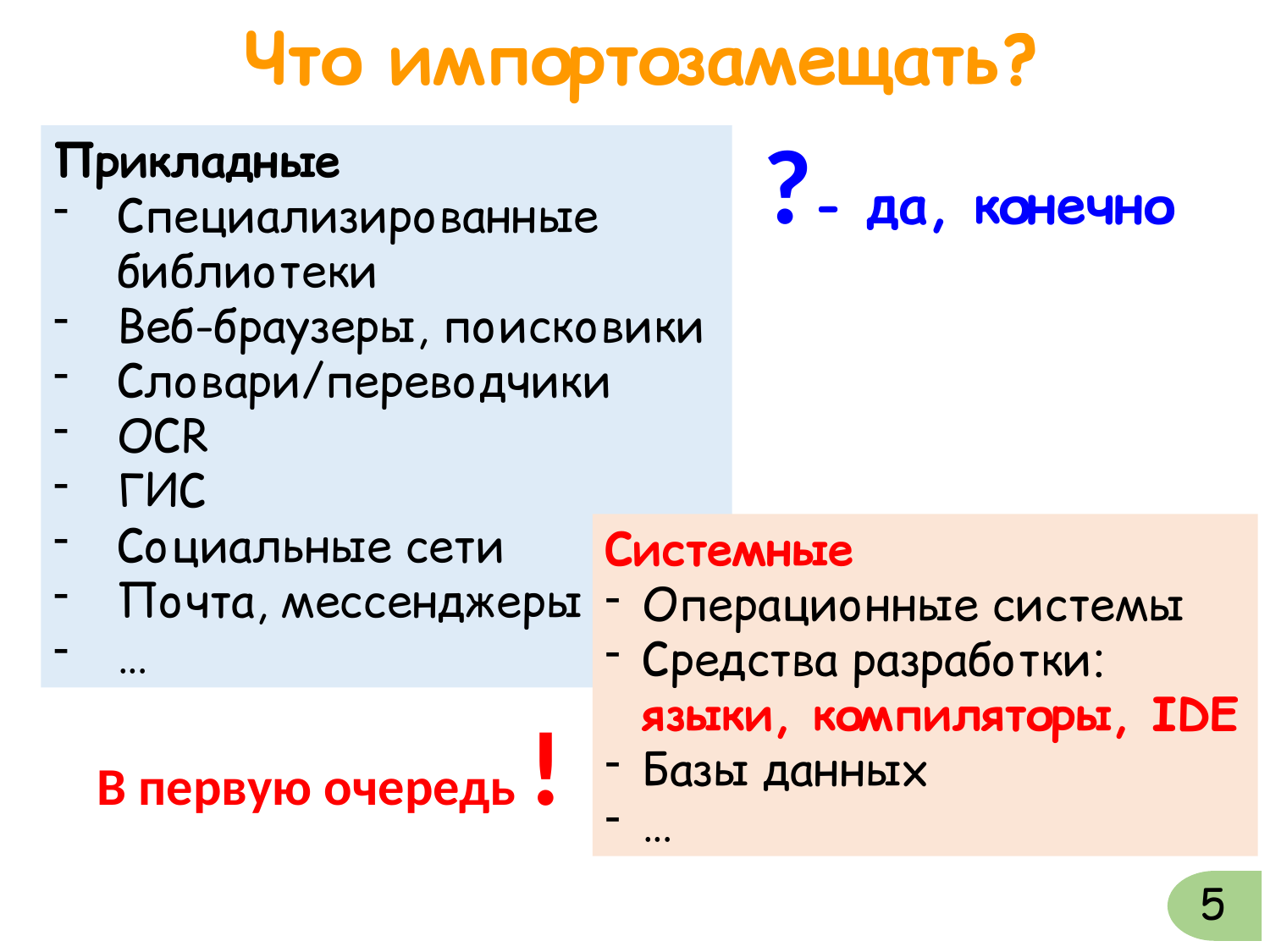

Что импортозамещать?
?- да, конечно
Прикладные
Специализированные библиотеки
Веб-браузеры, поисковики
Словари/переводчики
OCR
ГИС
Социальные сети
Почта, мессенджеры
…
Системные
Операционные системы
Средства разработки:
языки, компиляторы, IDE
Базы данных
…
В первую очередь !

5